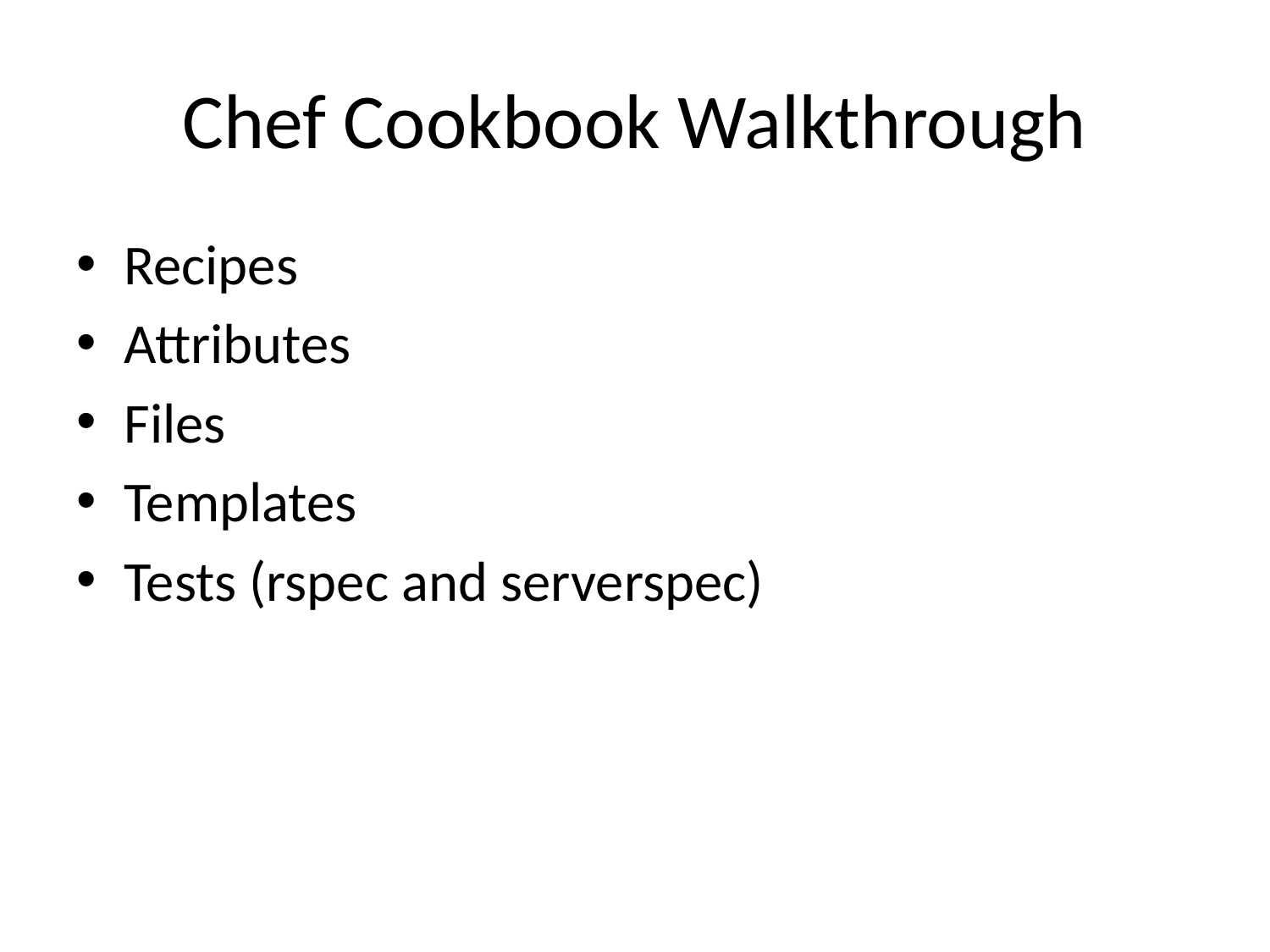

# Chef Cookbook Walkthrough
Recipes
Attributes
Files
Templates
Tests (rspec and serverspec)